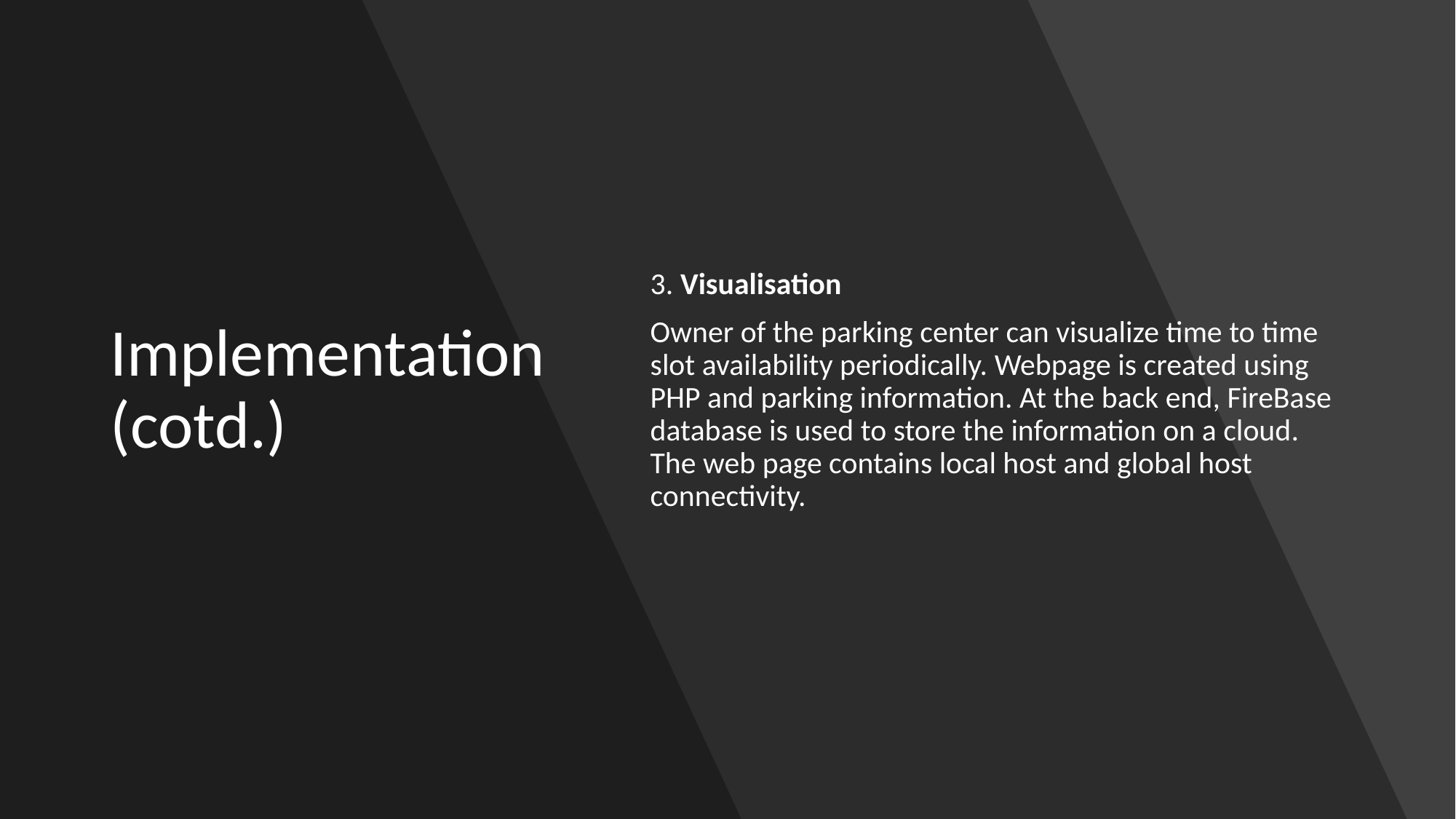

# Implementation (cotd.)
3. Visualisation
Owner of the parking center can visualize time to time slot availability periodically. Webpage is created using PHP and parking information. At the back end, FireBase database is used to store the information on a cloud. The web page contains local host and global host connectivity.